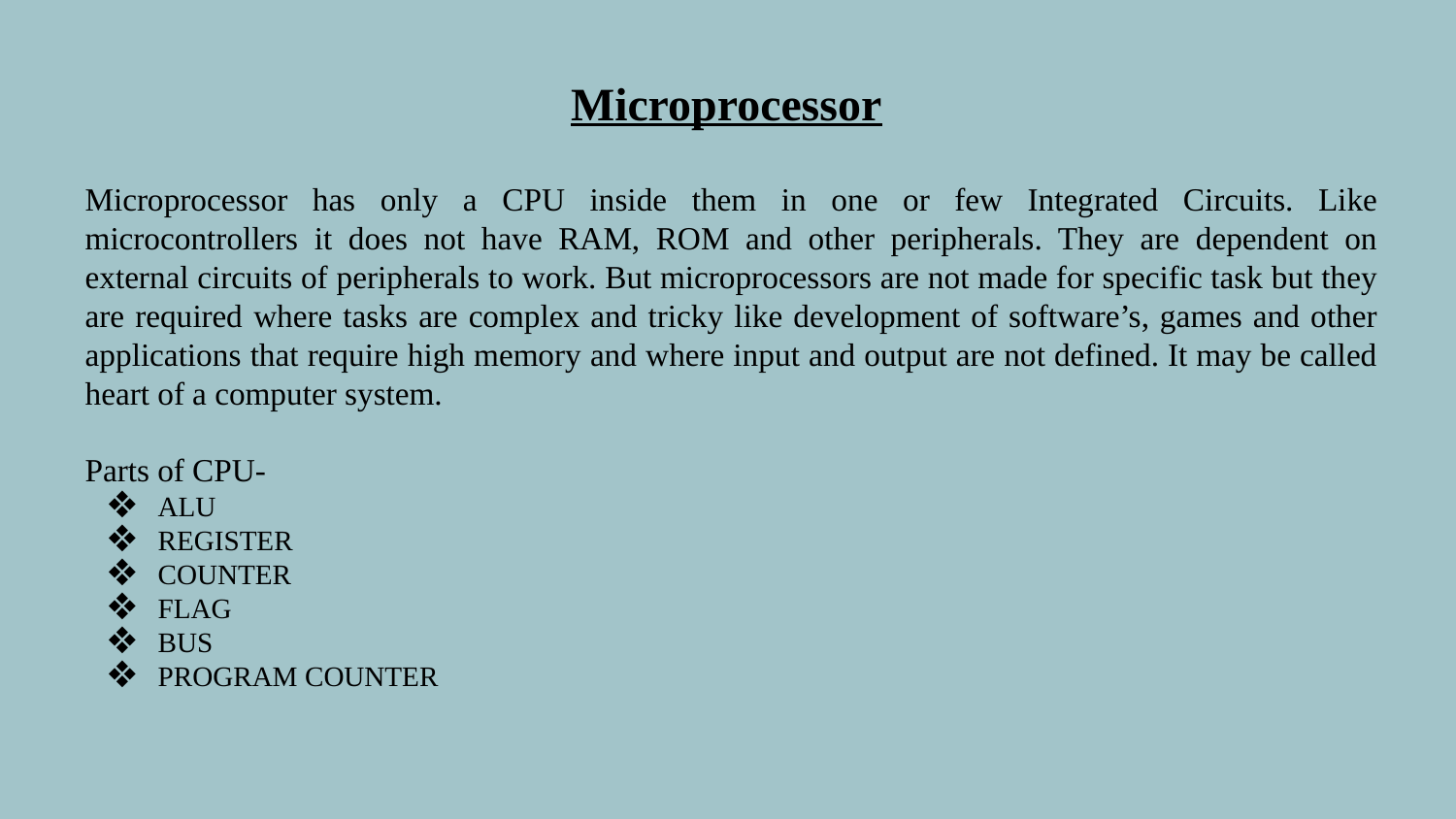

Microprocessor

Microprocessor has only a CPU inside them in one or few Integrated Circuits. Like microcontrollers it does not have RAM, ROM and other peripherals. They are dependent on external circuits of peripherals to work. But microprocessors are not made for specific task but they are required where tasks are complex and tricky like development of software’s, games and other applications that require high memory and where input and output are not defined. It may be called heart of a computer system.

Parts of CPU-
ALU
REGISTER
COUNTER
FLAG
BUS
PROGRAM COUNTER